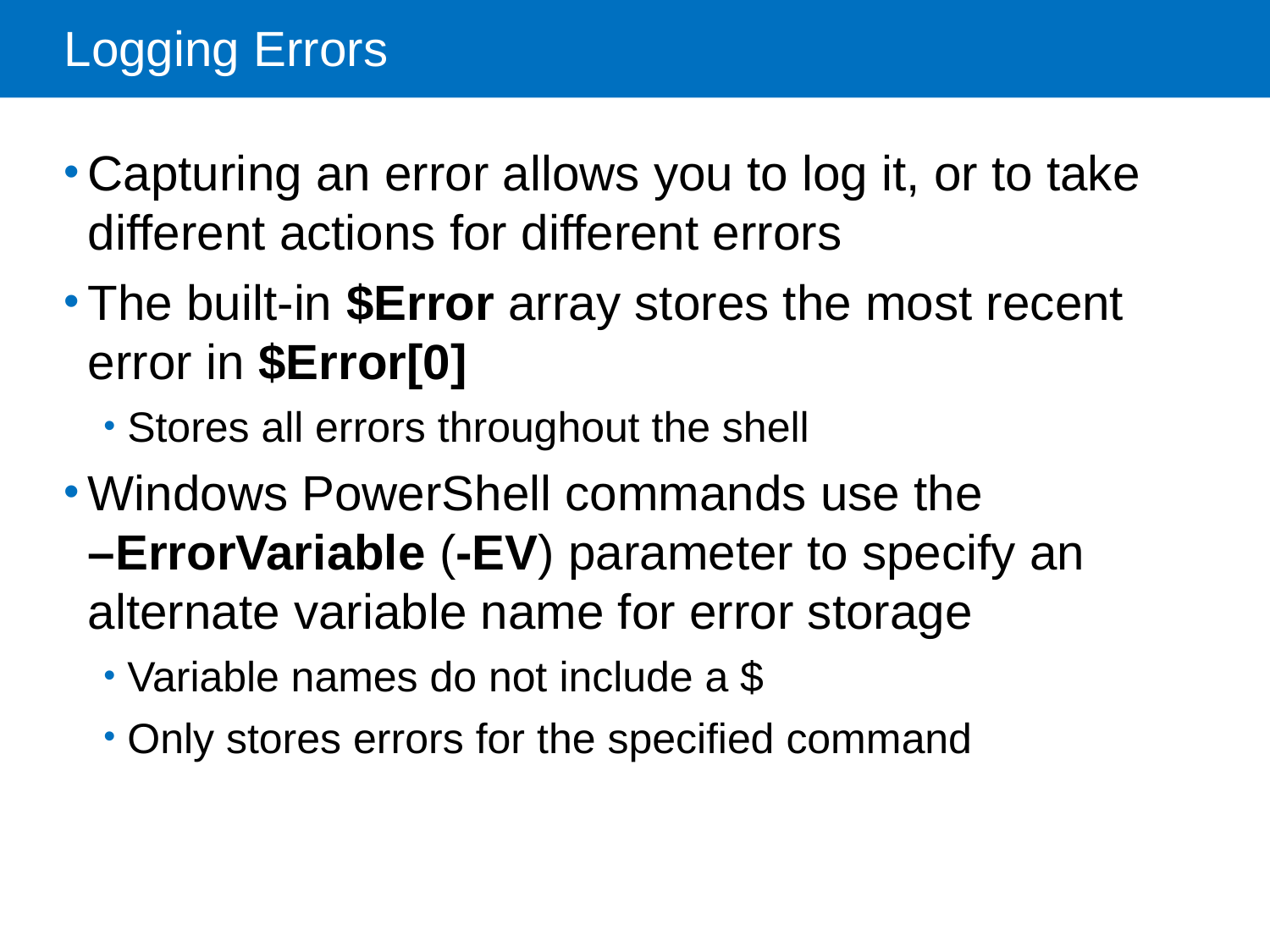

# Logging Errors
Capturing an error allows you to log it, or to take different actions for different errors
The built-in $Error array stores the most recent error in $Error[0]
Stores all errors throughout the shell
Windows PowerShell commands use the
–ErrorVariable (-EV) parameter to specify an alternate variable name for error storage
Variable names do not include a $
Only stores errors for the specified command